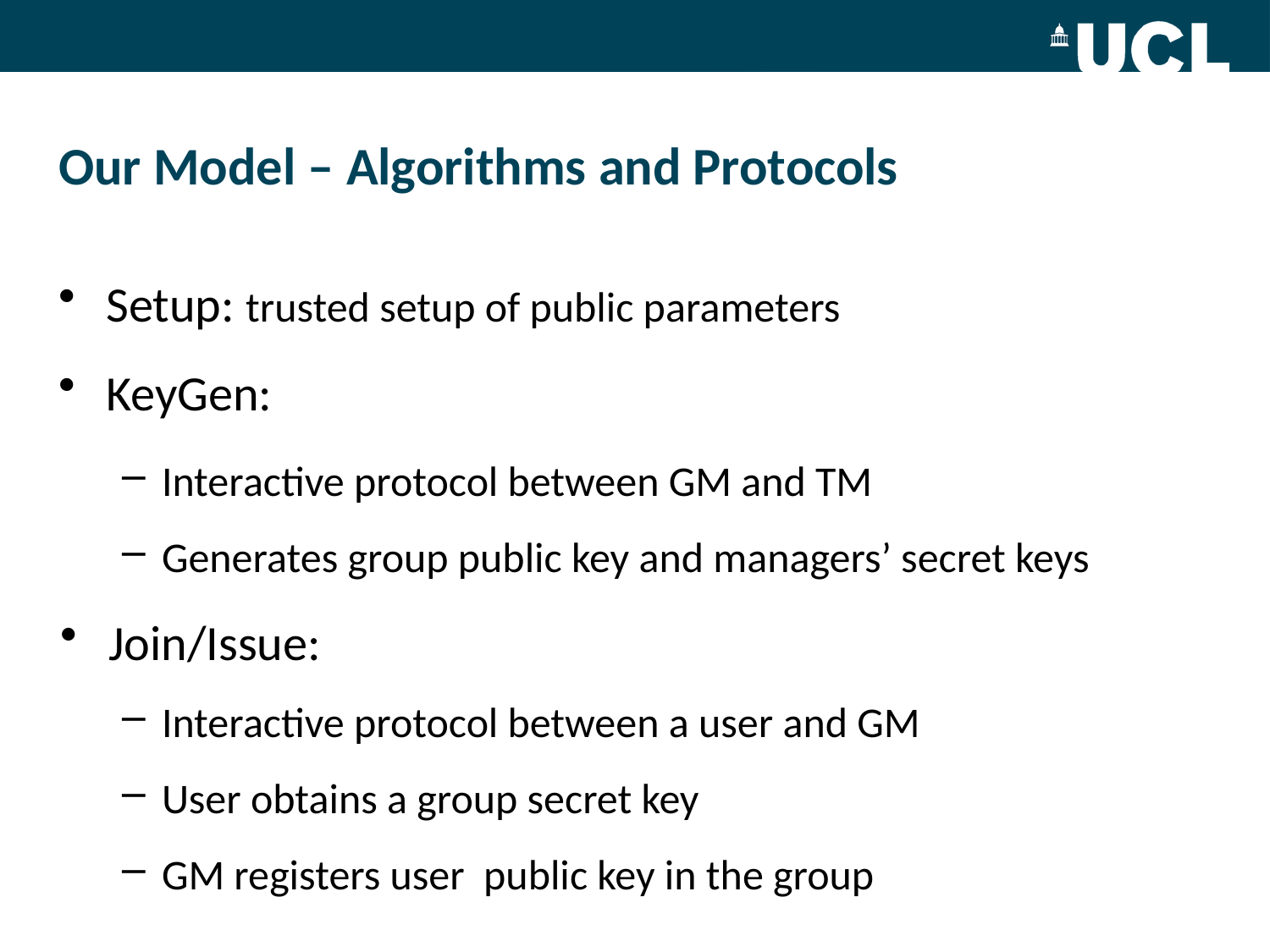

# Our Model – Algorithms and Protocols
Setup: trusted setup of public parameters
KeyGen:
Interactive protocol between GM and TM
Generates group public key and managers’ secret keys
Join/Issue:
Interactive protocol between a user and GM
User obtains a group secret key
GM registers user  public key in the group